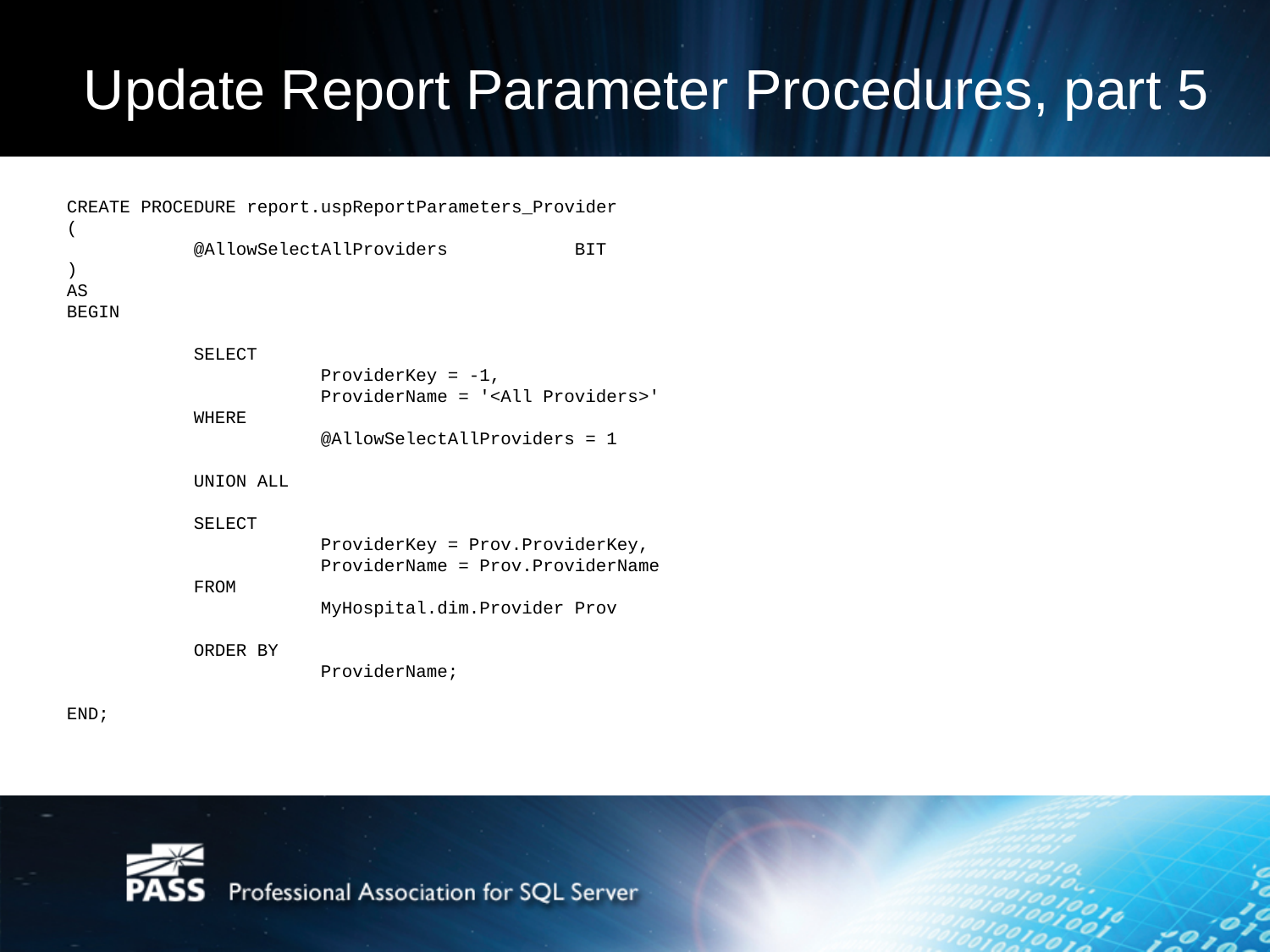

# Update Report Parameter Procedures, part 5
CREATE PROCEDURE report.uspReportParameters_Provider
(
	@AllowSelectAllProviders	BIT
)
AS
BEGIN

	SELECT
		ProviderKey = -1,
		ProviderName = '<All Providers>'
	WHERE
		@AllowSelectAllProviders = 1

	UNION ALL

	SELECT
		ProviderKey = Prov.ProviderKey,
		ProviderName = Prov.ProviderName
	FROM
		MyHospital.dim.Provider Prov

	ORDER BY
		ProviderName;

END;